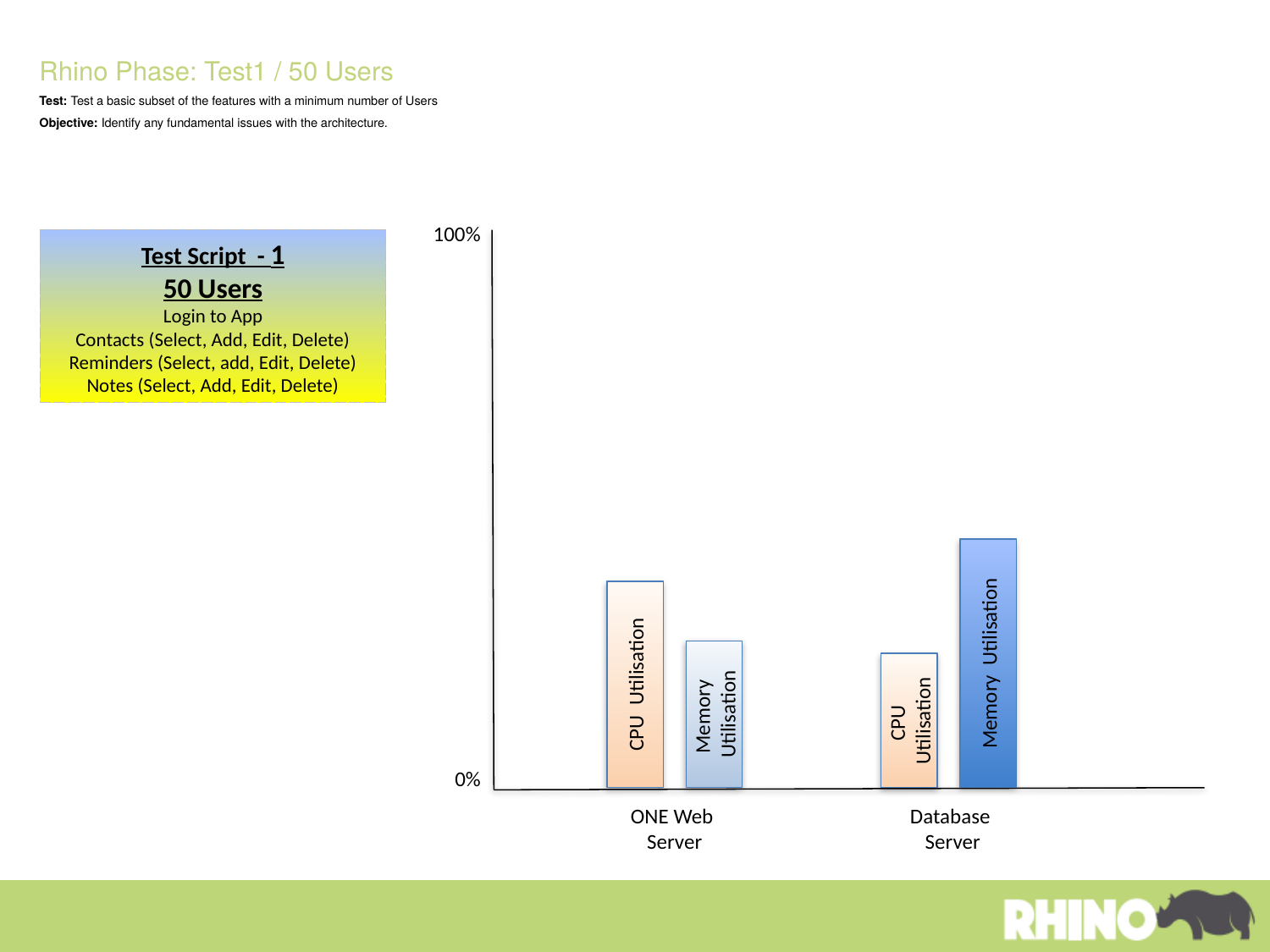

# Rhino Phase: Test1 / 50 Users Test: Test a basic subset of the features with a minimum number of Users Objective: Identify any fundamental issues with the architecture.
100%
Test Script  - 1
50 Users
Login to App
Contacts (Select, Add, Edit, Delete)
Reminders (Select, add, Edit, Delete)
Notes (Select, Add, Edit, Delete)
Memory  Utilisation
CPU  Utilisation
Memory  Utilisation
CPU  Utilisation
0%
ONE Web
Server
Database
Server